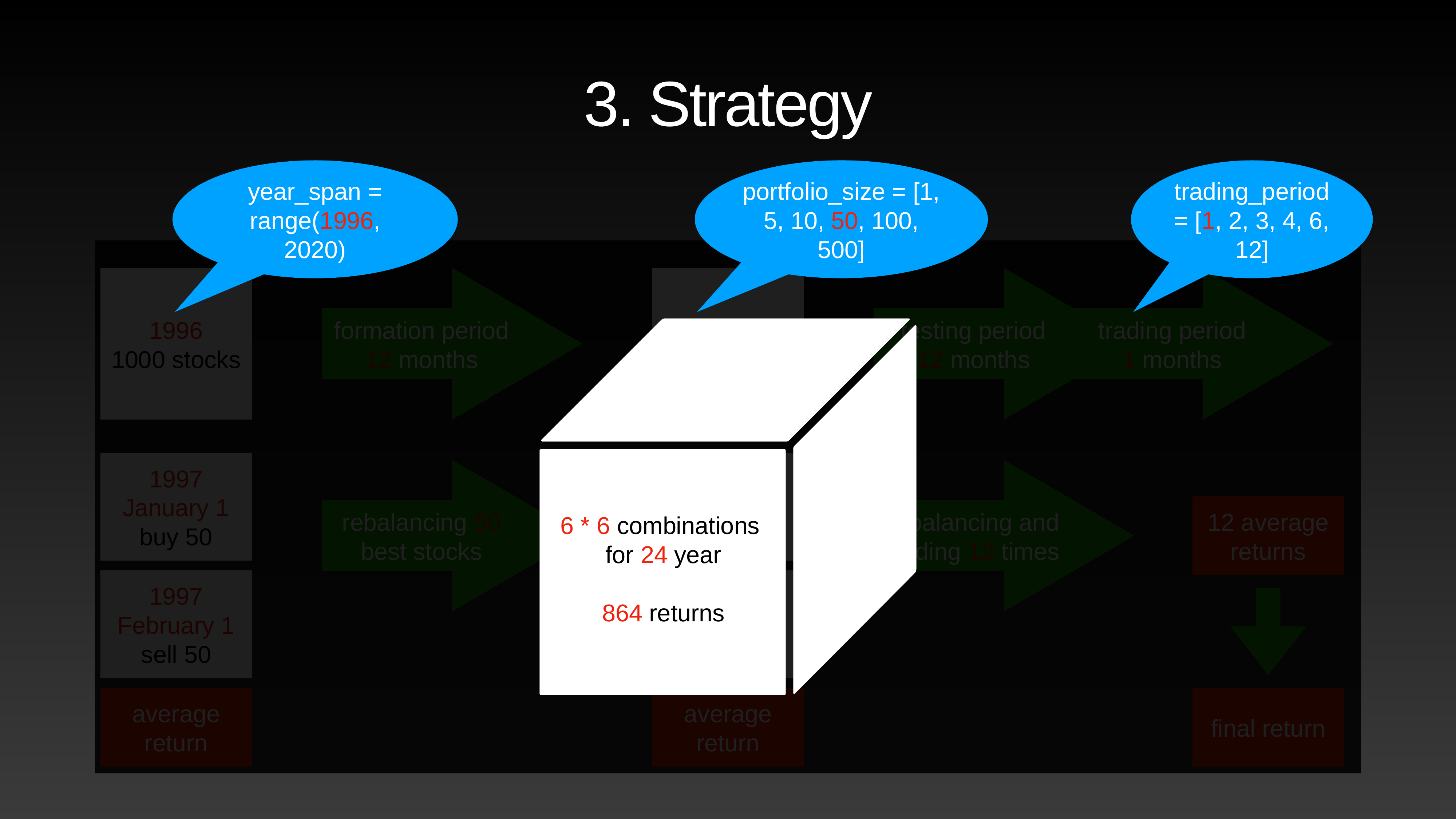

# 3. Strategy
year_span = range(1996, 2020)
portfolio_size = [1, 5, 10, 50, 100, 500]
trading_period = [1, 2, 3, 4, 6, 12]

1996
1000 stocks
formation period
12 months
50 best stocks
testing period
12 months
trading period
1 months

1997
January 1
buy 50
1997
February 1
buy 50
rebalancing 50 best stocks
rebalancing and trading 12 times

6 * 6 combinations
for 24 year

864 returns
12 average returns
1997
February 1
sell 50
1997
March 1
sell 50

average return
average return
final return